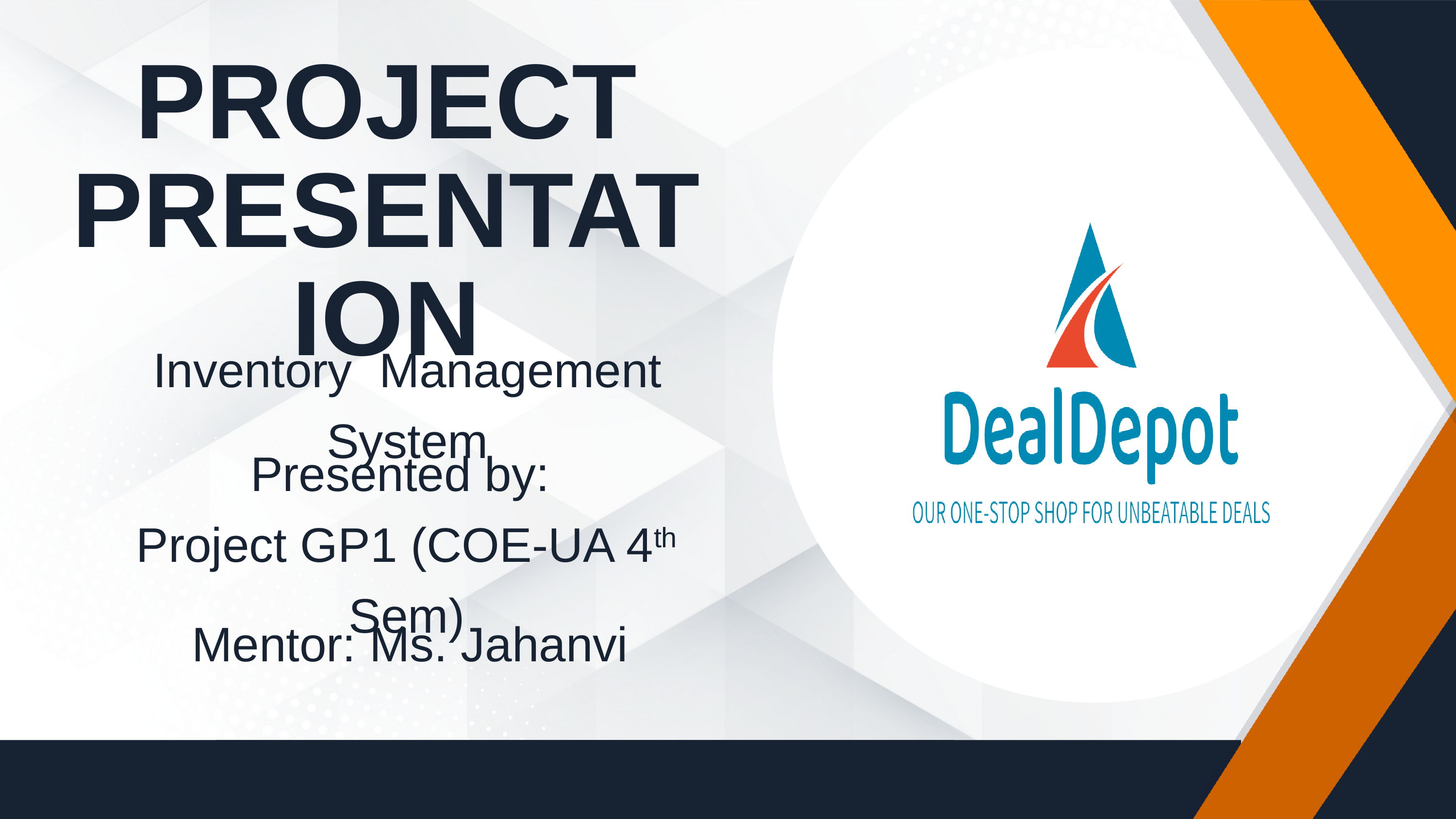

PROJECT PRESENTATION
Inventory  Management System
Presented by:
Project GP1 (COE-UA 4th Sem)
Mentor: Ms. Jahanvi